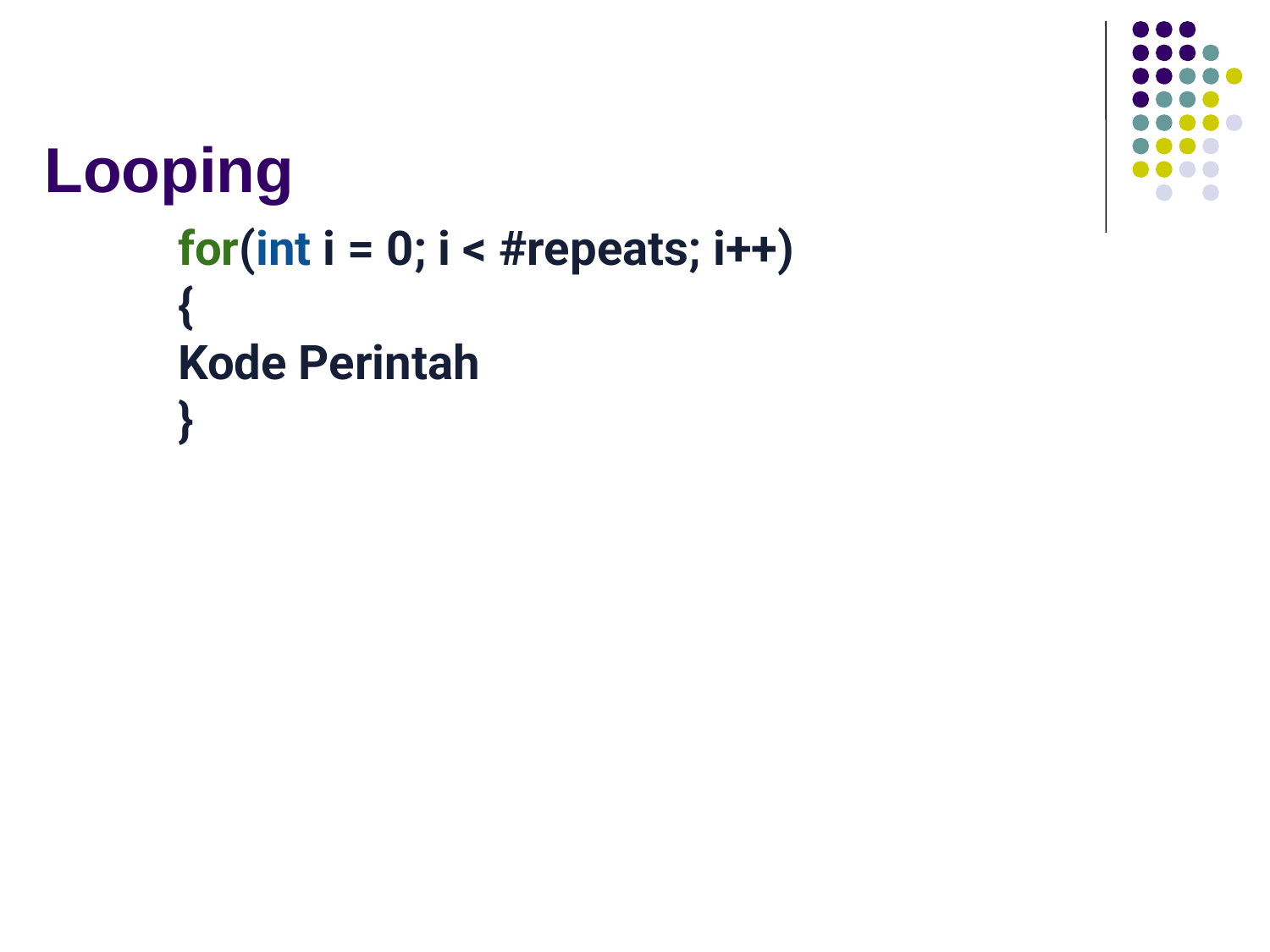

# Looping
for(int i = 0; i < #repeats; i++)
{
Kode Perintah
}